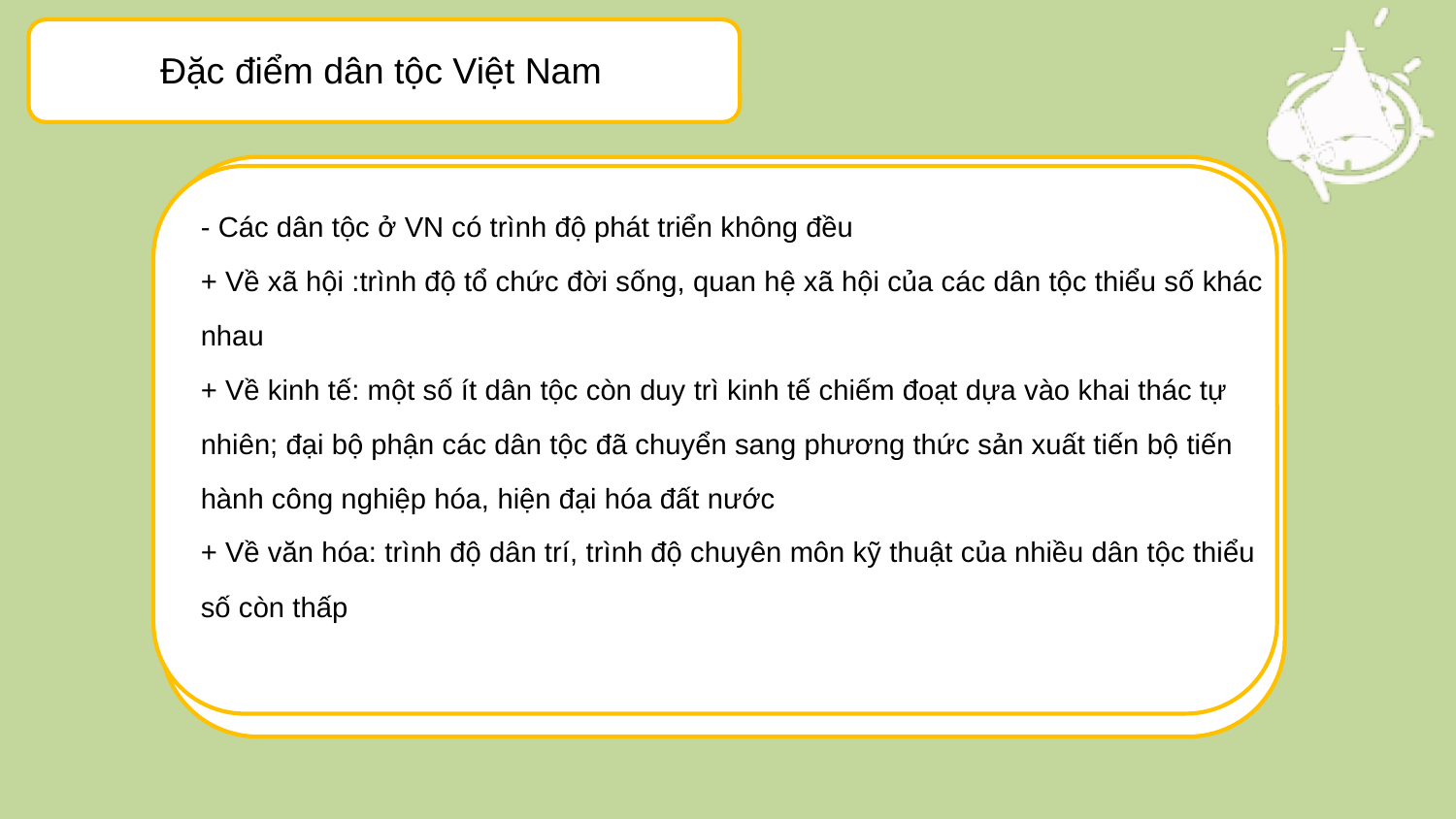

Đặc điểm dân tộc Việt Nam

- Các dân tộc Việt Nam có truyền thống đoàn kết gắn bó lâu đời trong cộng đồng dân tộc quốc gia thống nhất
+ Được hình thành do yêu cầu của quá trình cải biến tự nhiên và nhu cầu phải hợp sức, hợp quần để cùng đấu tranh chống ngoại xâm nên dân tộc Việt Nam đã hình thành sớm và tạo nên độ kết dính cao giữa các dân tộc
+ Đoàn kết dân tộc trở thành truyền thống quý báu của dân tộc Việt Nam là một trong những nguyên nhân và động lực quyết định mọi thắng lợi của dân tộc Việt Nam

- Các dân tộc ở VN có trình độ phát triển không đều
+ Về xã hội :trình độ tổ chức đời sống, quan hệ xã hội của các dân tộc thiểu số khác nhau
+ Về kinh tế: một số ít dân tộc còn duy trì kinh tế chiếm đoạt dựa vào khai thác tự nhiên; đại bộ phận các dân tộc đã chuyển sang phương thức sản xuất tiến bộ tiến hành công nghiệp hóa, hiện đại hóa đất nước
+ Về văn hóa: trình độ dân trí, trình độ chuyên môn kỹ thuật của nhiều dân tộc thiểu số còn thấp